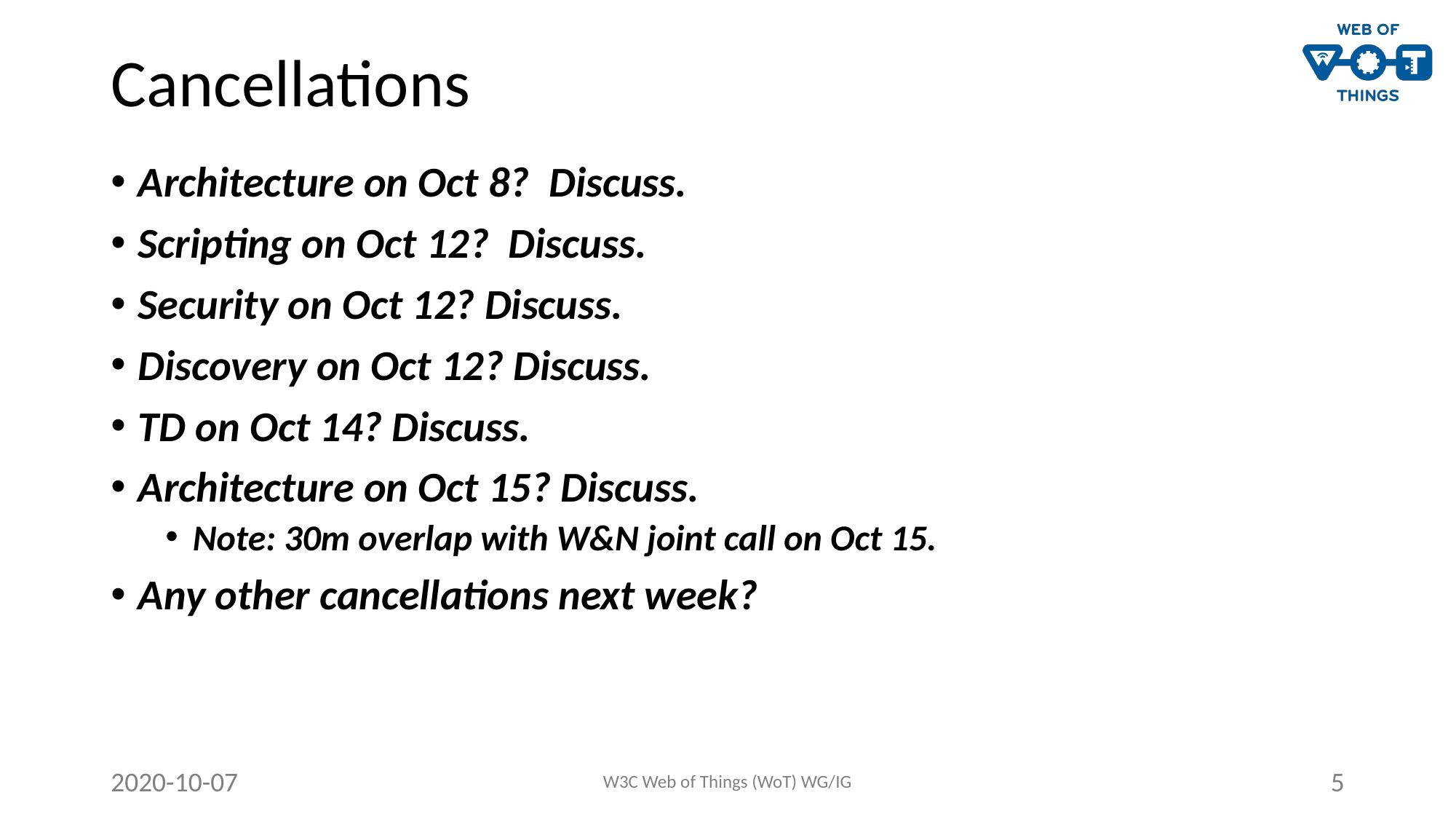

# Cancellations
Architecture on Oct 8?  Discuss.
Scripting on Oct 12?  Discuss.
Security on Oct 12? Discuss.
Discovery on Oct 12? Discuss.
TD on Oct 14? Discuss.
Architecture on Oct 15? Discuss.
Note: 30m overlap with W&N joint call on Oct 15.
Any other cancellations next week?

2020-10-07
W3C Web of Things (WoT) WG/IG
5